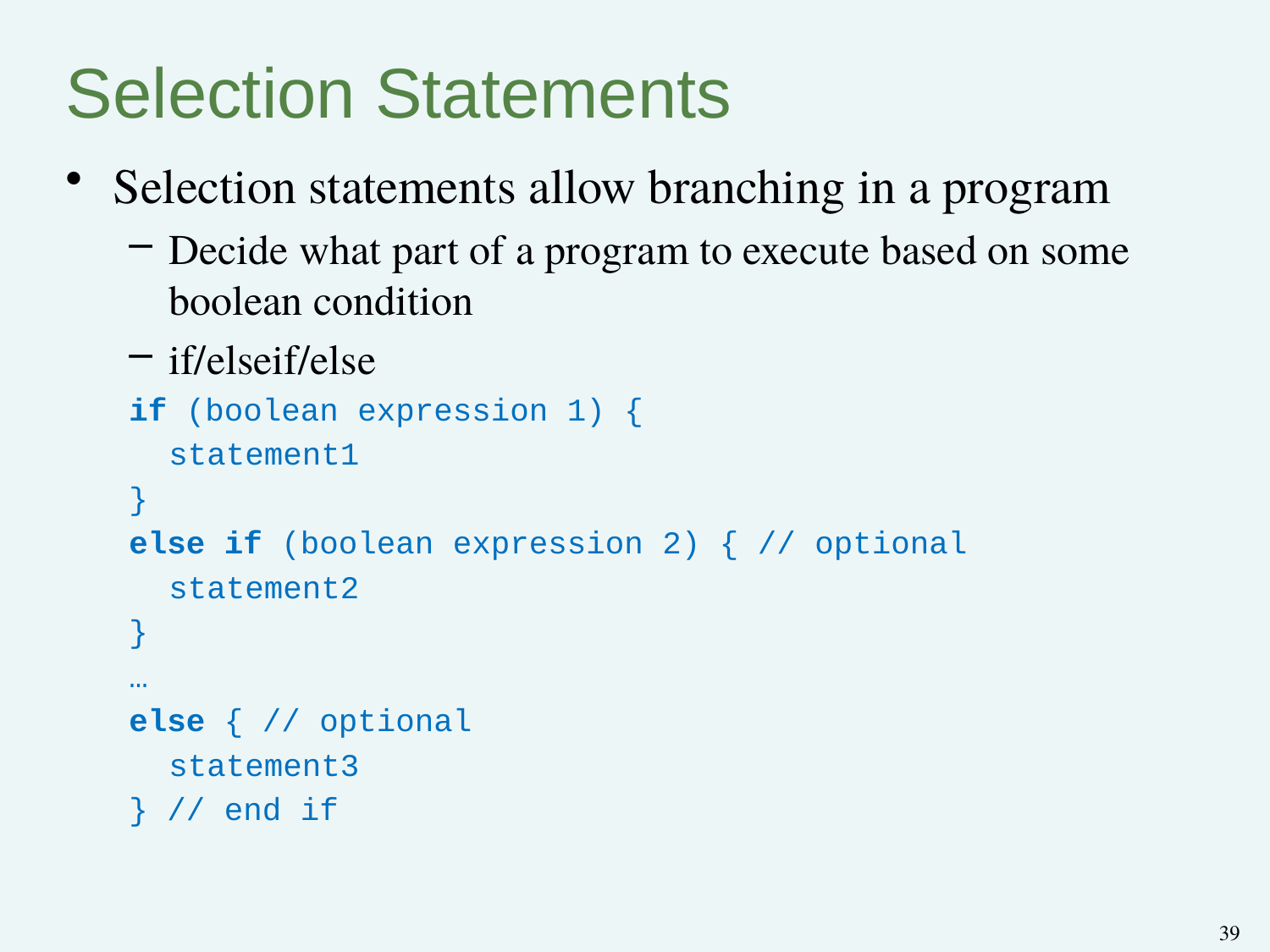

# Selection Statements
Selection statements allow branching in a program
Decide what part of a program to execute based on some boolean condition
if/elseif/else
if (boolean expression 1) {
	statement1
}
else if (boolean expression 2) { // optional
	statement2
}
…
else { // optional
	statement3
} // end if